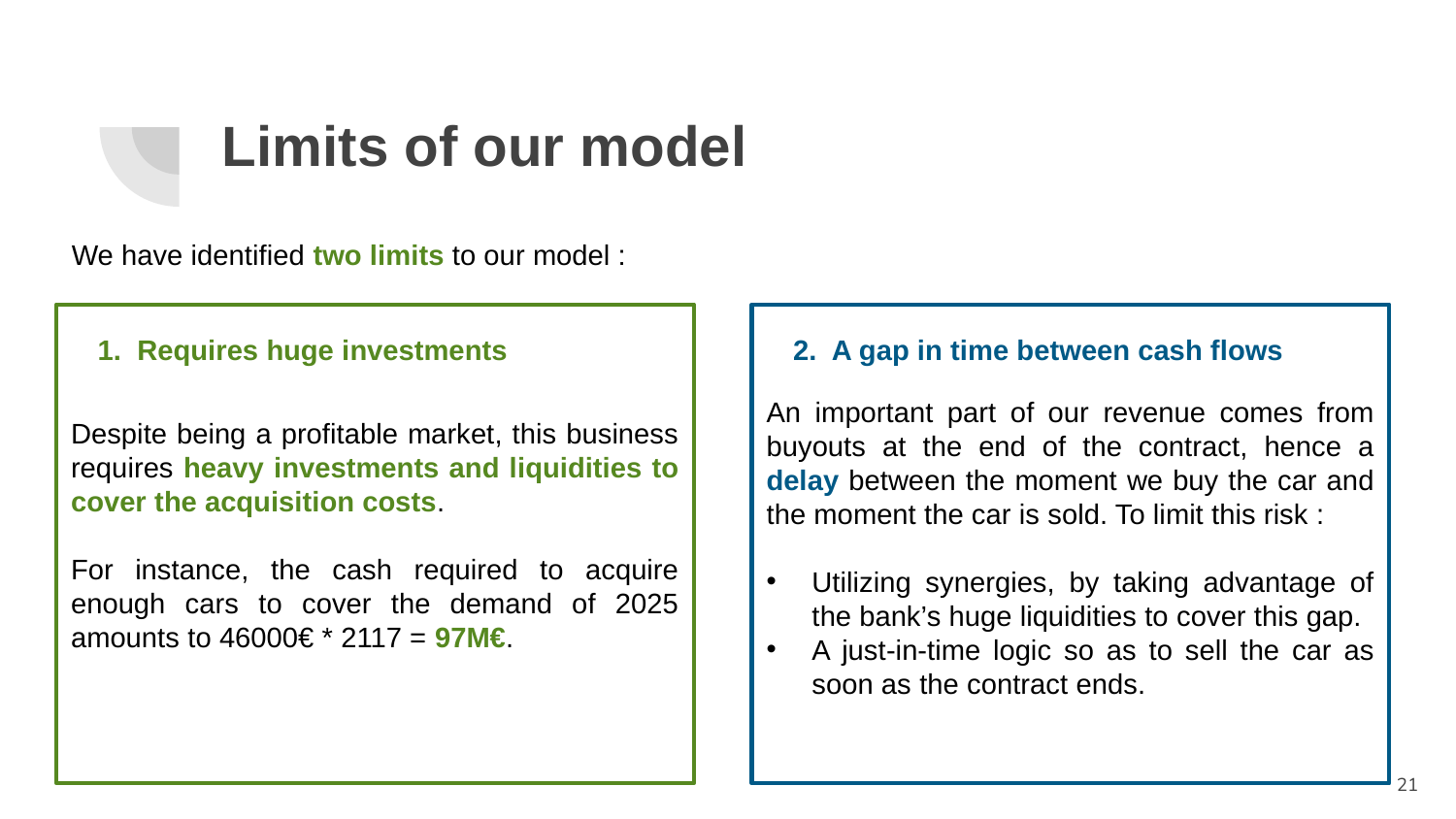

# Limits of our model
We have identified two limits to our model :

1.  Requires huge investments
2.  A gap in time between cash flows
An important part of our revenue comes from buyouts at the end of the contract, hence a delay between the moment we buy the car and the moment the car is sold. To limit this risk :

Utilizing synergies, by taking advantage of the bank’s huge liquidities to cover this gap.
A just-in-time logic so as to sell the car as soon as the contract ends.

Despite being a profitable market, this business requires heavy investments and liquidities to cover the acquisition costs.

For instance, the cash required to acquire enough cars to cover the demand of 2025 amounts to 46000€ * 2117 = 97M€.

21